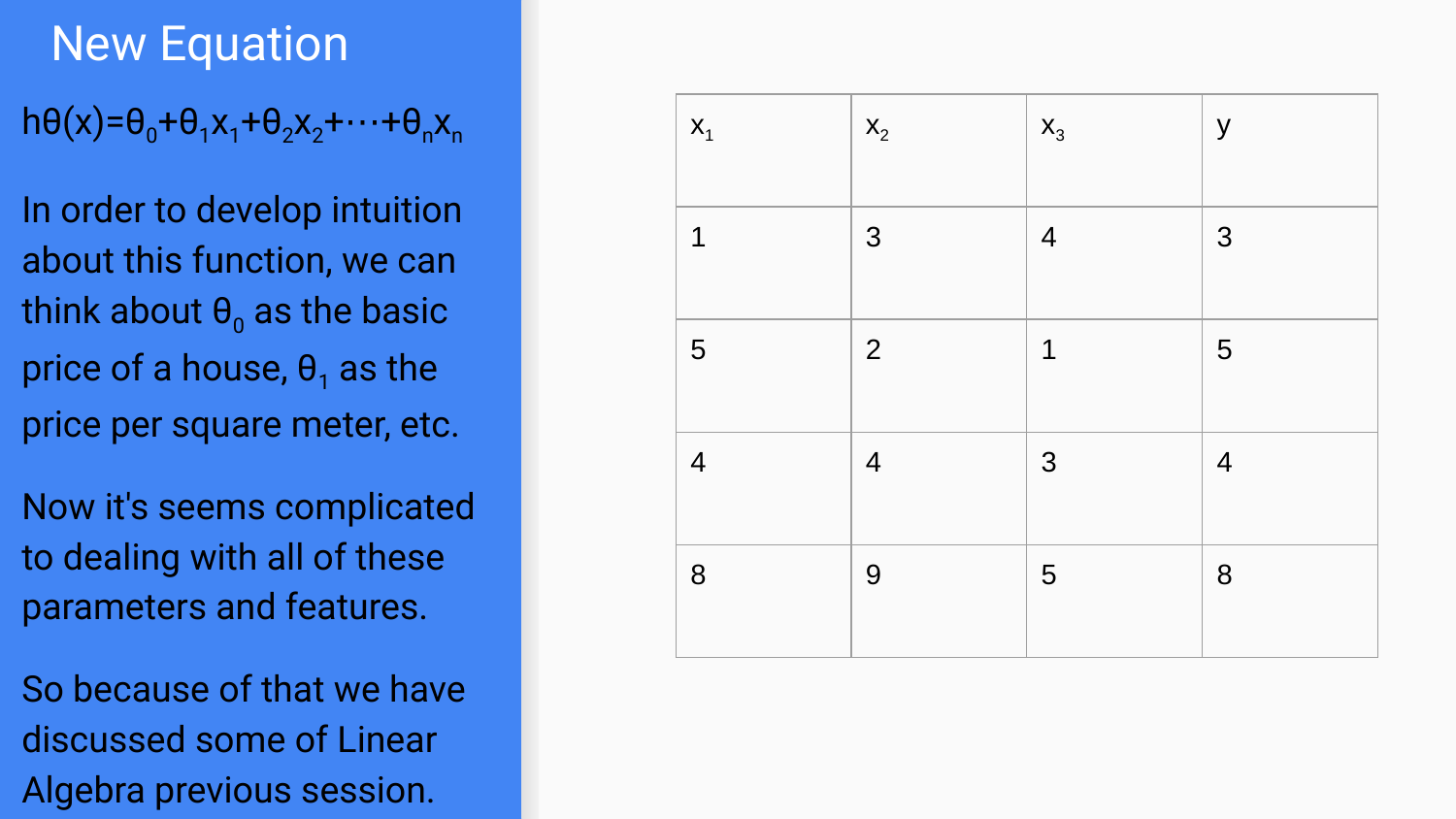

# New Equation
hθ(x)=θ0+θ1x1+θ2x2+⋯+θnxn
In order to develop intuition about this function, we can think about θ0​ as the basic price of a house, θ1​ as the price per square meter, etc.
Now it's seems complicated to dealing with all of these parameters and features.
So because of that we have discussed some of Linear Algebra previous session.
| x1 | x2 | x3 | y |
| --- | --- | --- | --- |
| 1 | 3 | 4 | 3 |
| 5 | 2 | 1 | 5 |
| 4 | 4 | 3 | 4 |
| 8 | 9 | 5 | 8 |